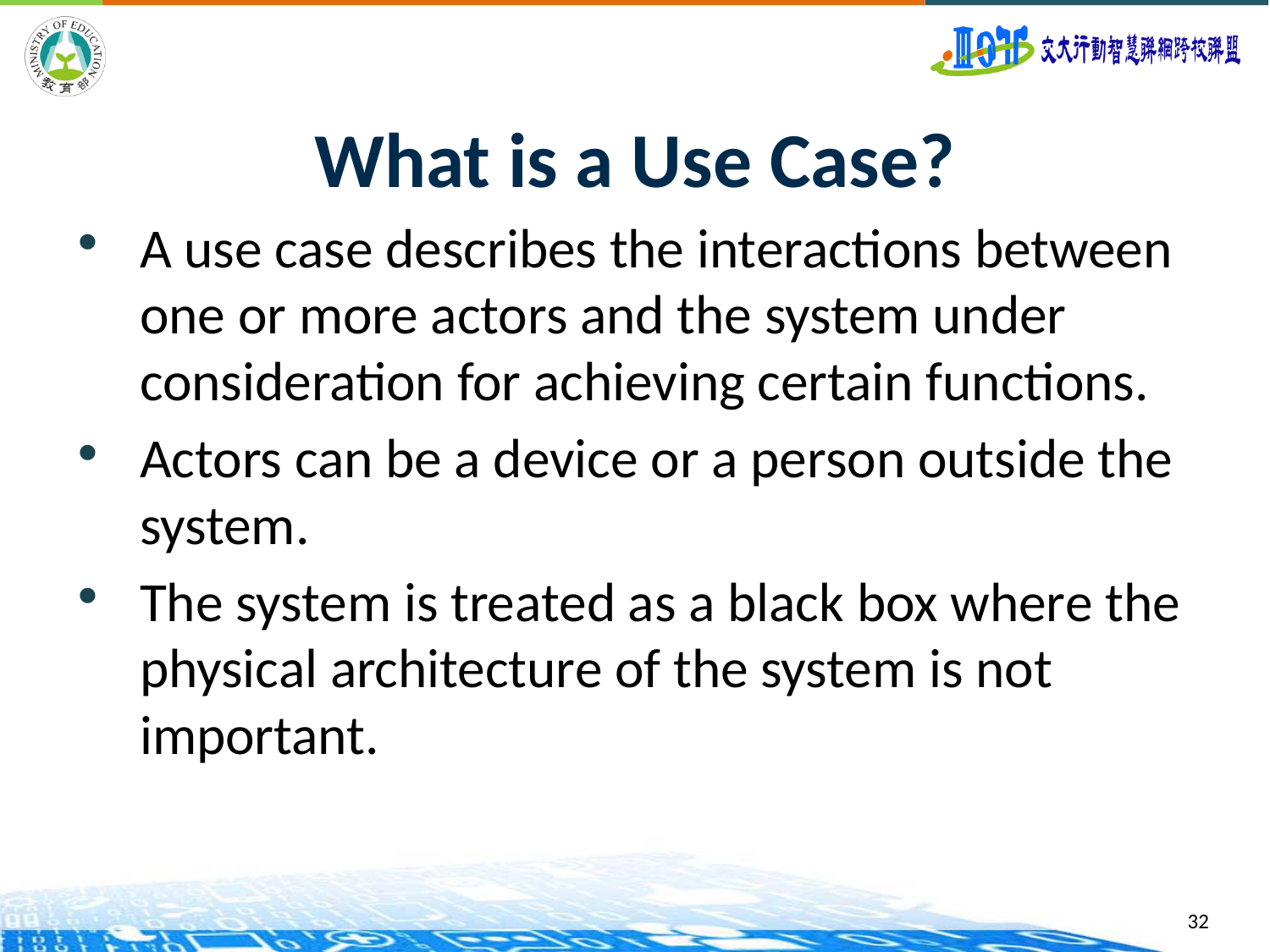

# What is a Use Case?
A use case describes the interactions between one or more actors and the system under consideration for achieving certain functions.
Actors can be a device or a person outside the system.
The system is treated as a black box where the  physical architecture of the system is not important.
32